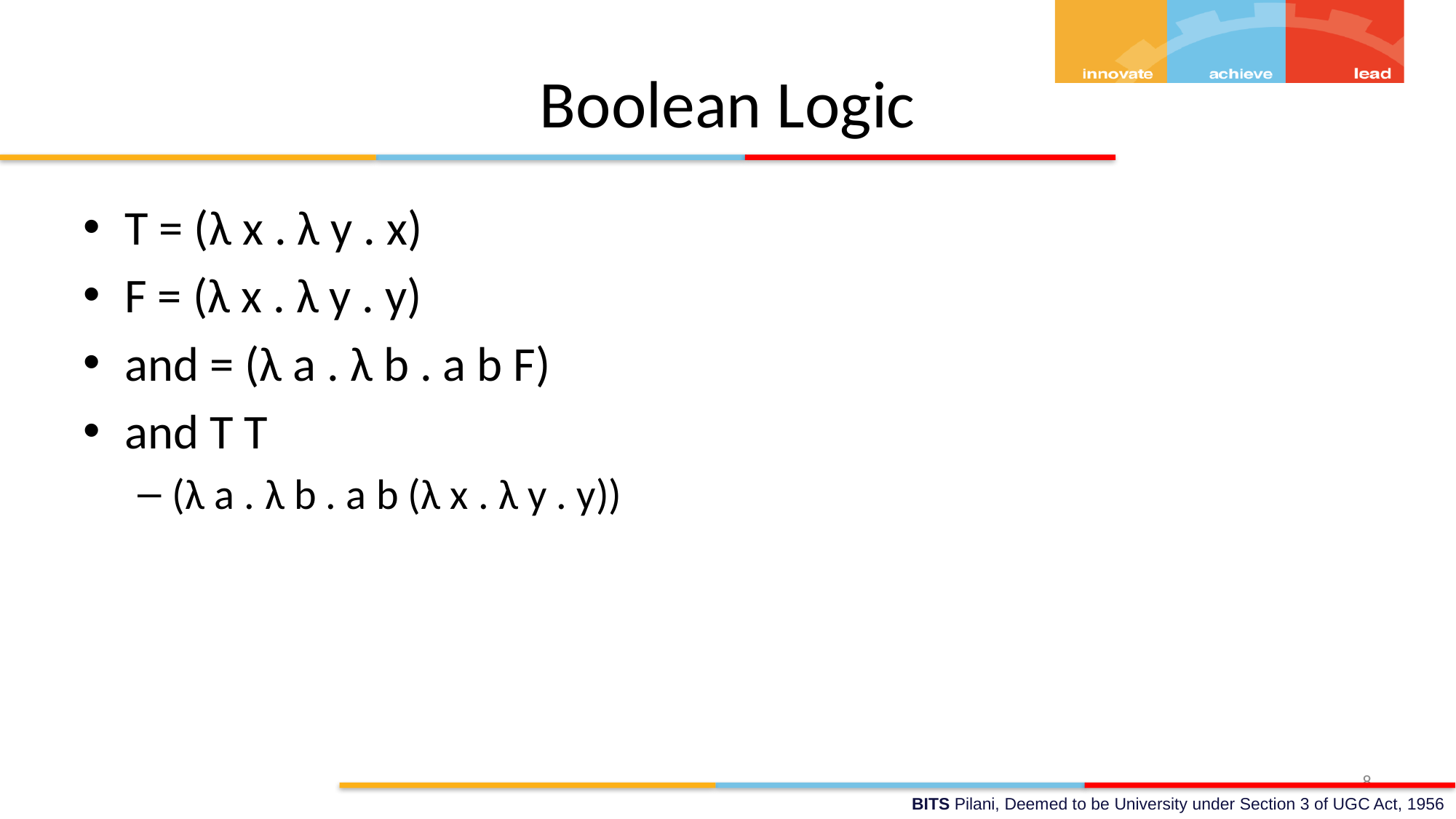

# Boolean Logic
T = (λ x . λ y . x)
F = (λ x . λ y . y)
and = (λ a . λ b . a b F)
and T T
(λ a . λ b . a b (λ x . λ y . y))
8